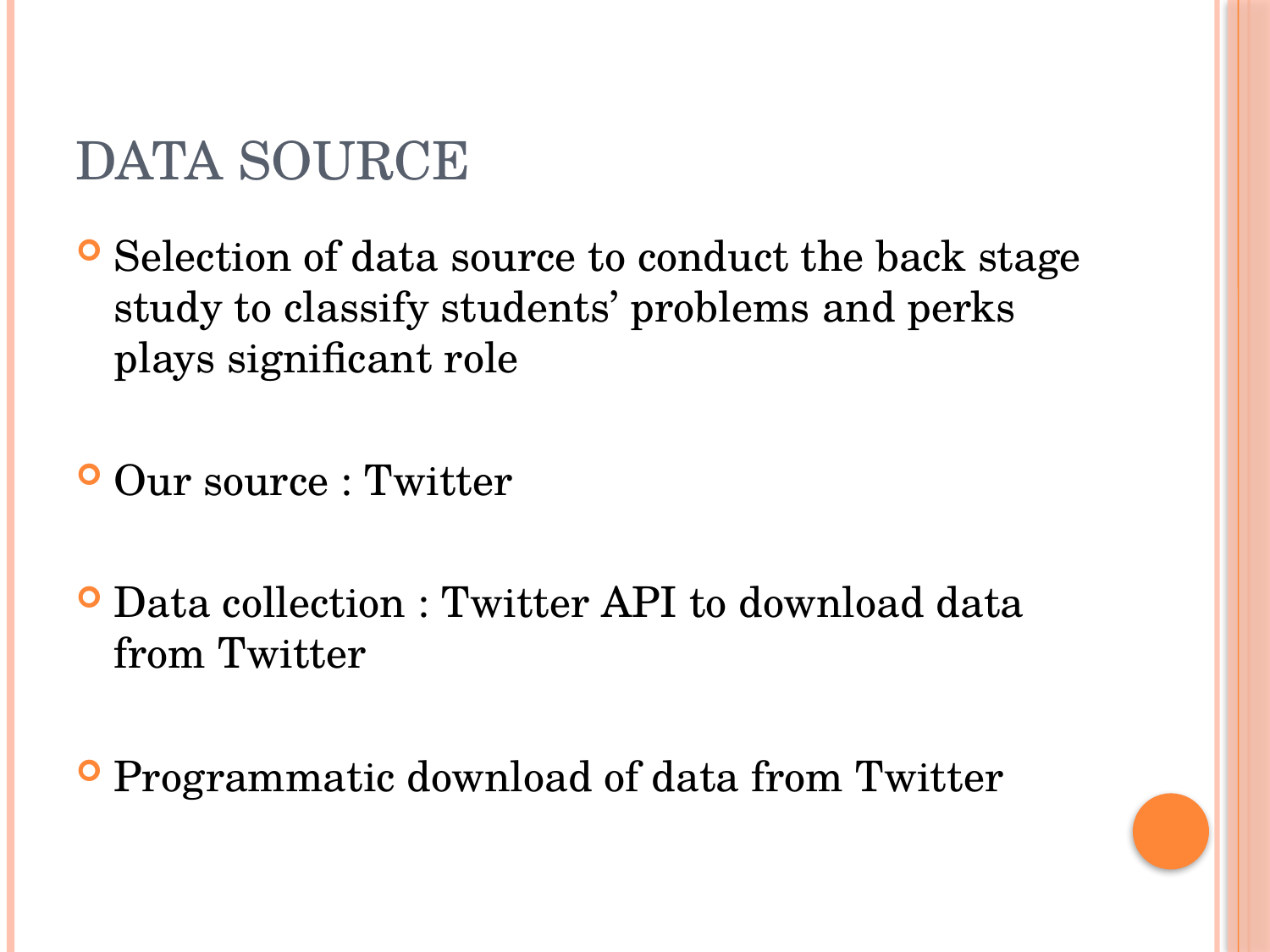

# Data Source
Selection of data source to conduct the back stage study to classify students’ problems and perks plays significant role

Our source : Twitter

Data collection : Twitter API to download data from Twitter

Programmatic download of data from Twitter